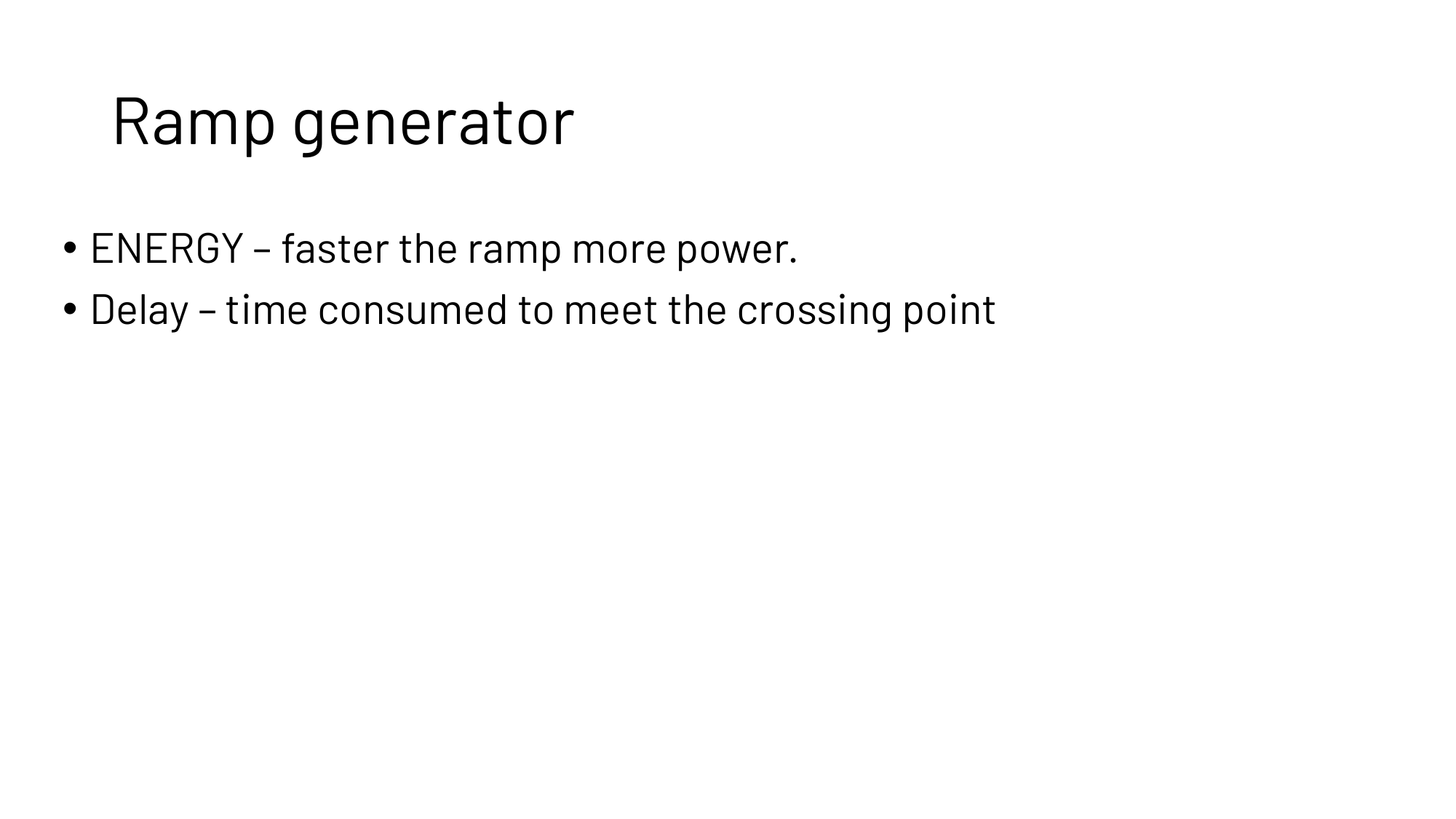

# Ramp generator
ENERGY – faster the ramp more power.
Delay – time consumed to meet the crossing point